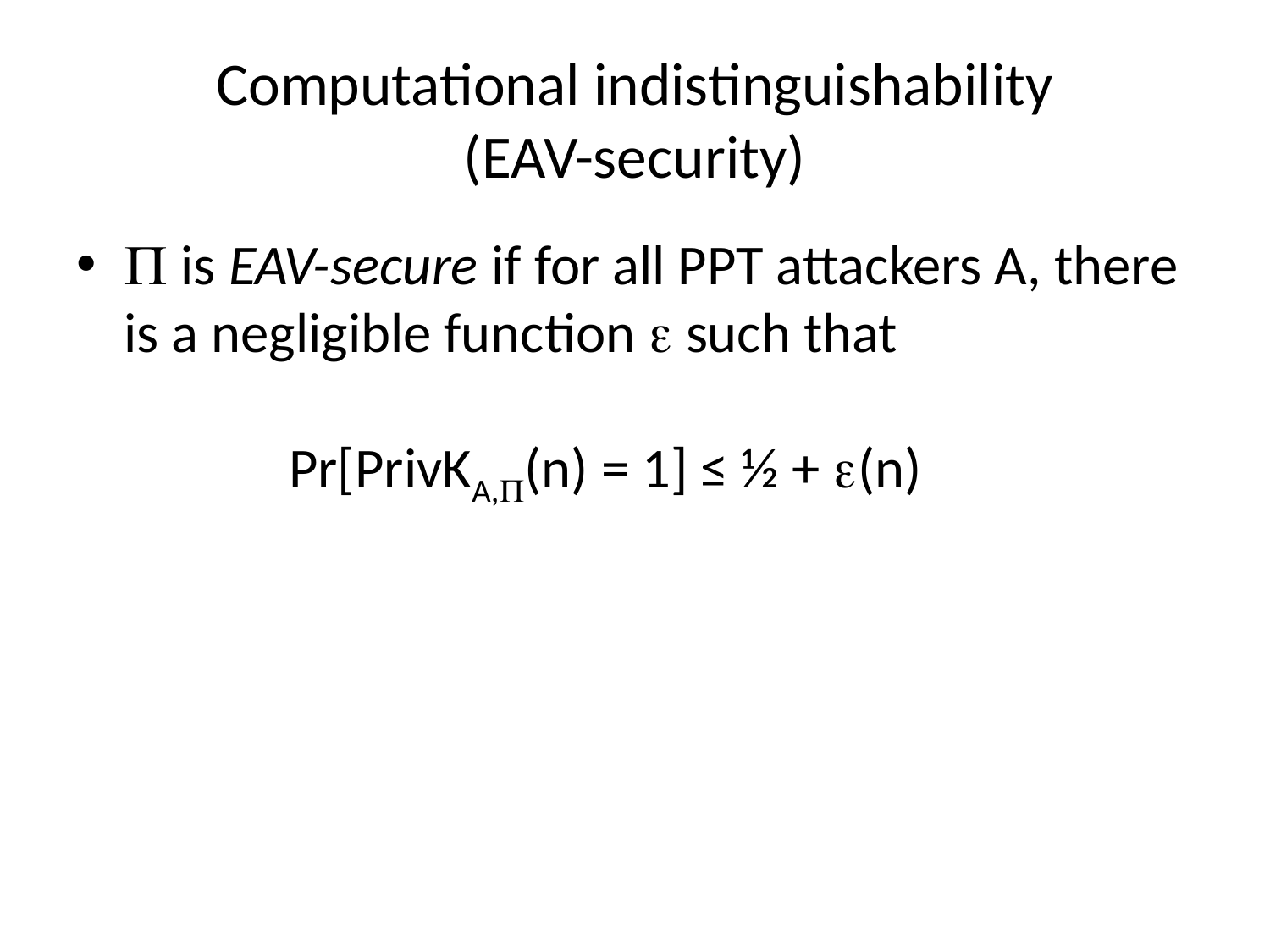

# Computational indistinguishability (EAV-security)
Π is EAV-secure if for all PPT attackers A, there is a negligible function ε such that
             Pr[PrivKA,Π(n) = 1] ≤ ½ + ε(n)